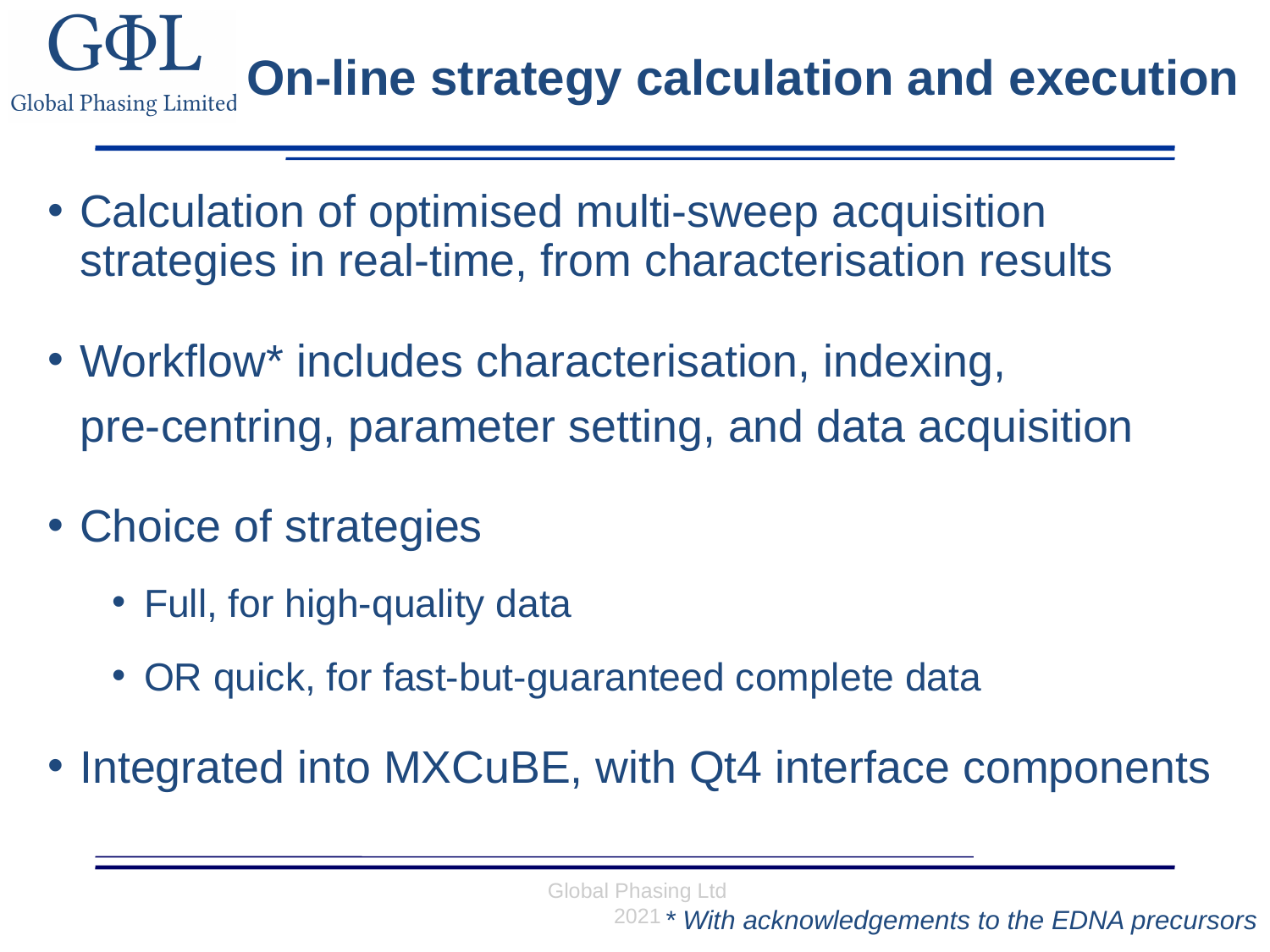

On-line strategy calculation and execution

Calculation of optimised multi-sweep acquisition strategies in real-time, from characterisation results
Workflow* includes characterisation, indexing,
pre-centring, parameter setting, and data acquisition
Choice of strategies
Full, for high-quality data
OR quick, for fast-but-guaranteed complete data
Integrated into MXCuBE, with Qt4 interface components
* With acknowledgements to the EDNA precursors